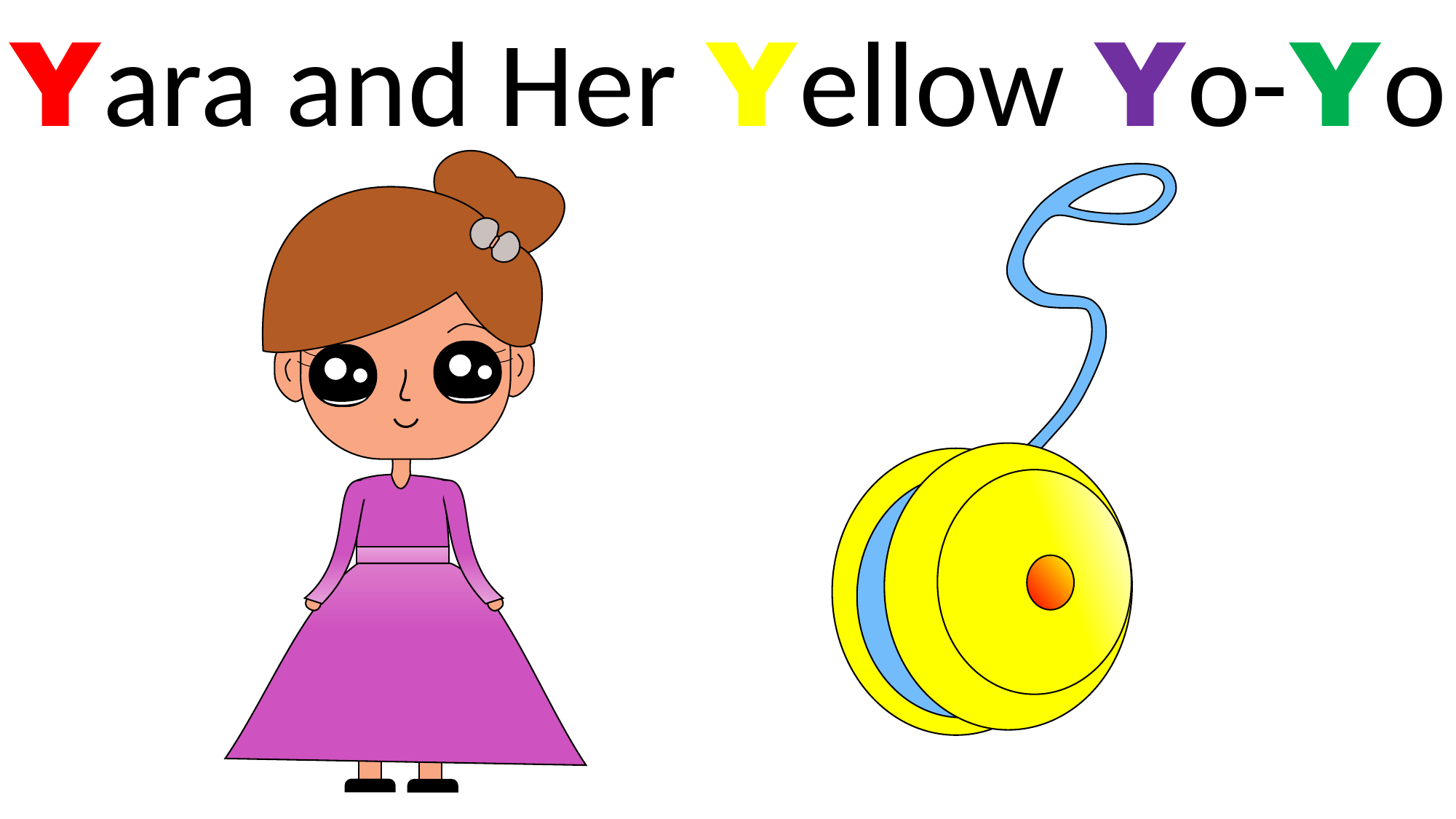

Yara and Her Yellow Yo-Yo
Leo the Lion Loves Lollipops